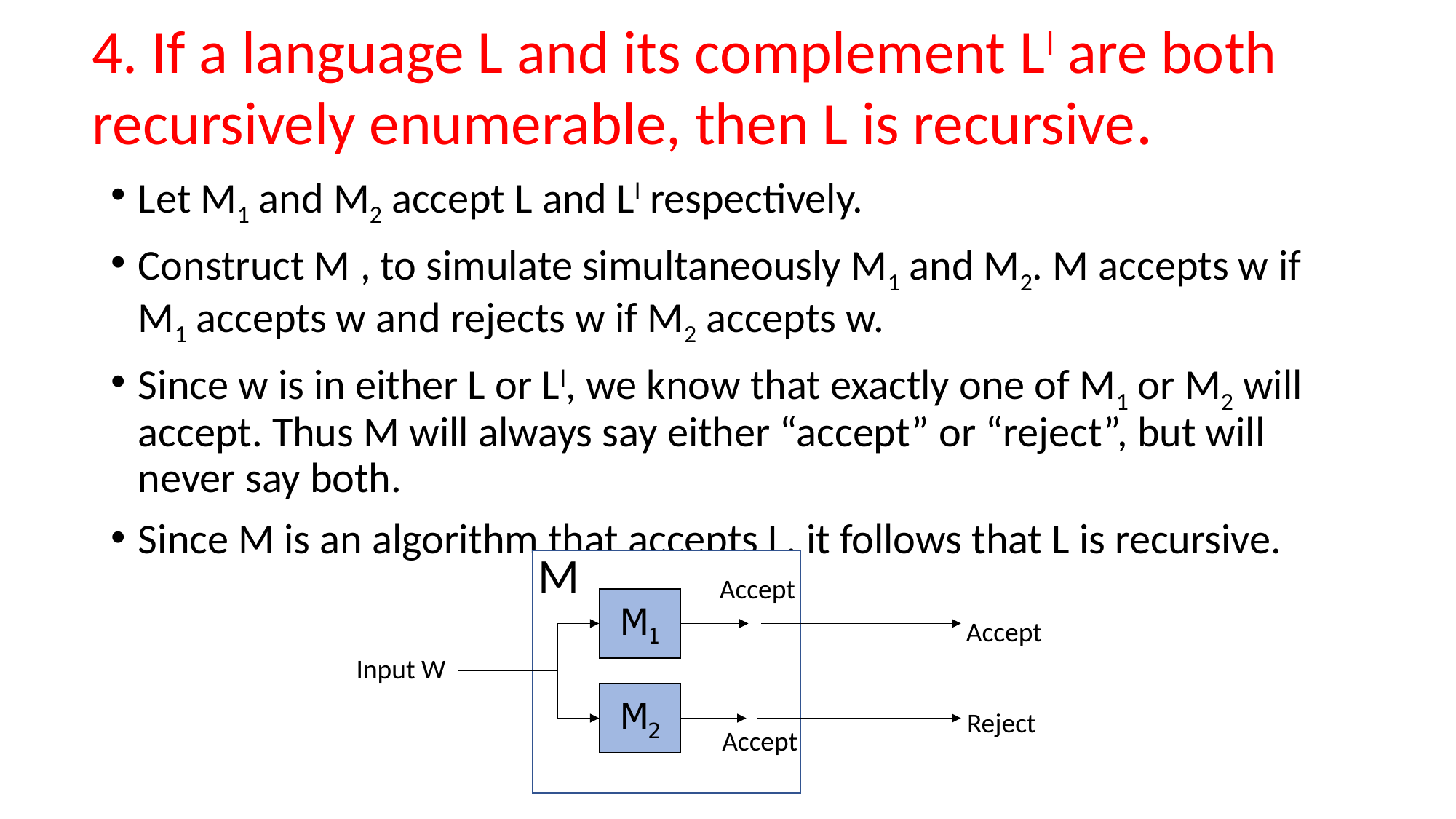

# 4. If a language L and its complement Ll are both recursively enumerable, then L is recursive.
Let M1 and M2 accept L and Ll respectively.
Construct M , to simulate simultaneously M1 and M2. M accepts w if M1 accepts w and rejects w if M2 accepts w.
Since w is in either L or Ll, we know that exactly one of M1 or M2 will accept. Thus M will always say either “accept” or “reject”, but will never say both.
Since M is an algorithm that accepts L, it follows that L is recursive.
M
M
Accept
M1
Accept
Input W
M2
Accept
Reject